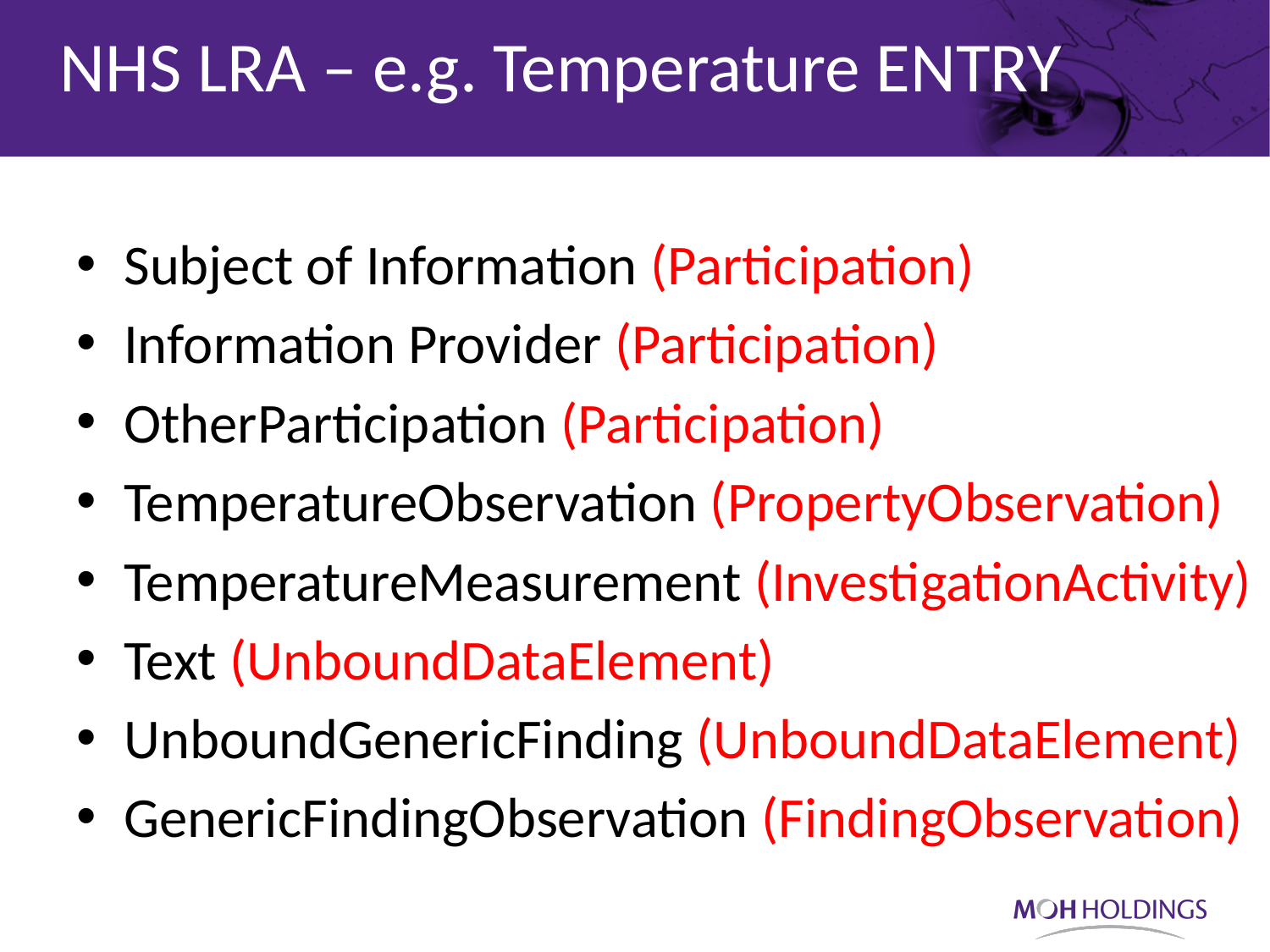

NHS LRA – e.g. Temperature ENTRY
Subject of Information (Participation)
Information Provider (Participation)
OtherParticipation (Participation)
TemperatureObservation (PropertyObservation)
TemperatureMeasurement (InvestigationActivity)
Text (UnboundDataElement)
UnboundGenericFinding (UnboundDataElement)
GenericFindingObservation (FindingObservation)